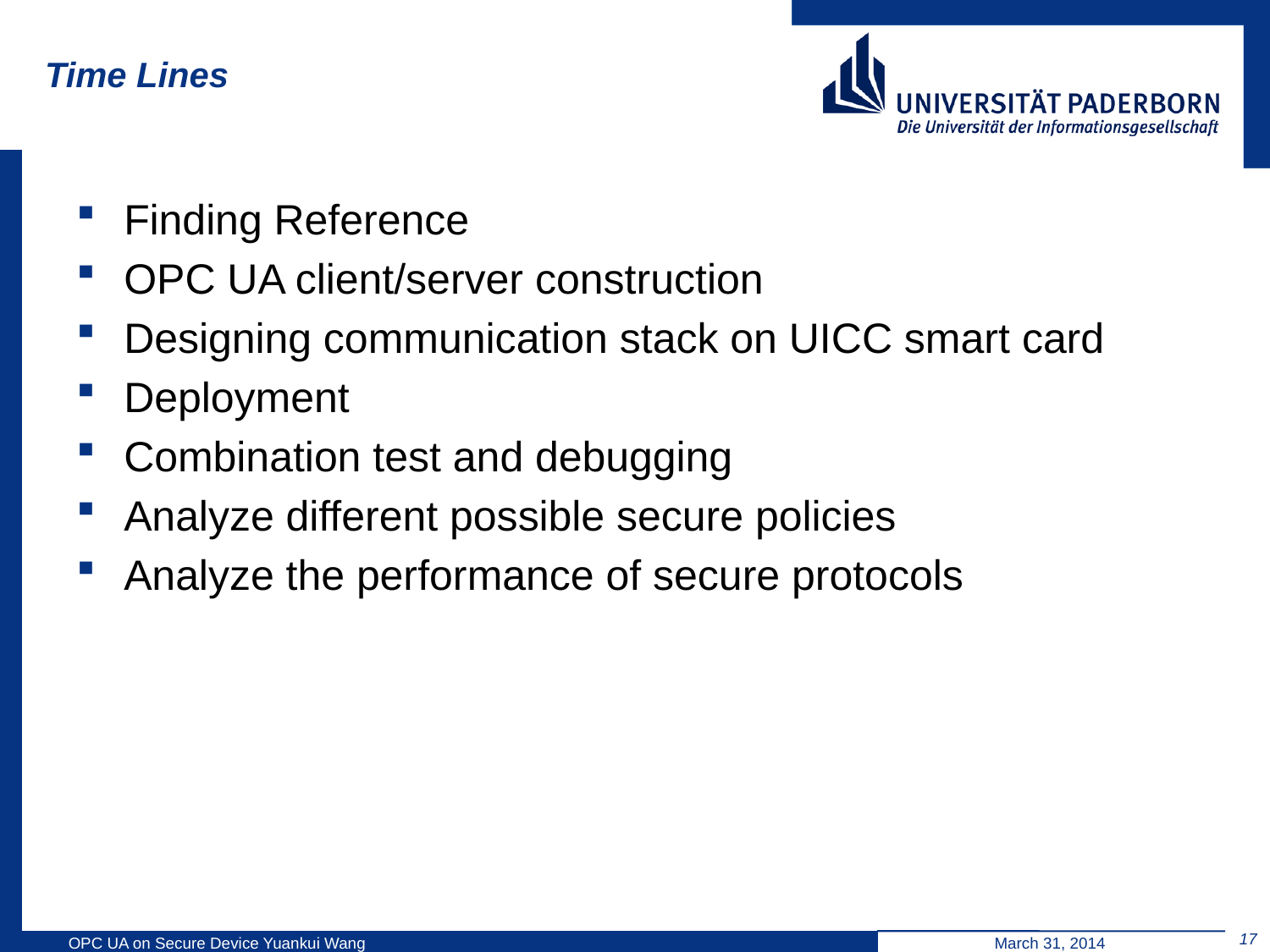

# Time Lines
Finding Reference
OPC UA client/server construction
Designing communication stack on UICC smart card
Deployment
Combination test and debugging
Analyze different possible secure policies
Analyze the performance of secure protocols

17
OPC UA on Secure Device Yuankui Wang
March 31, 2014